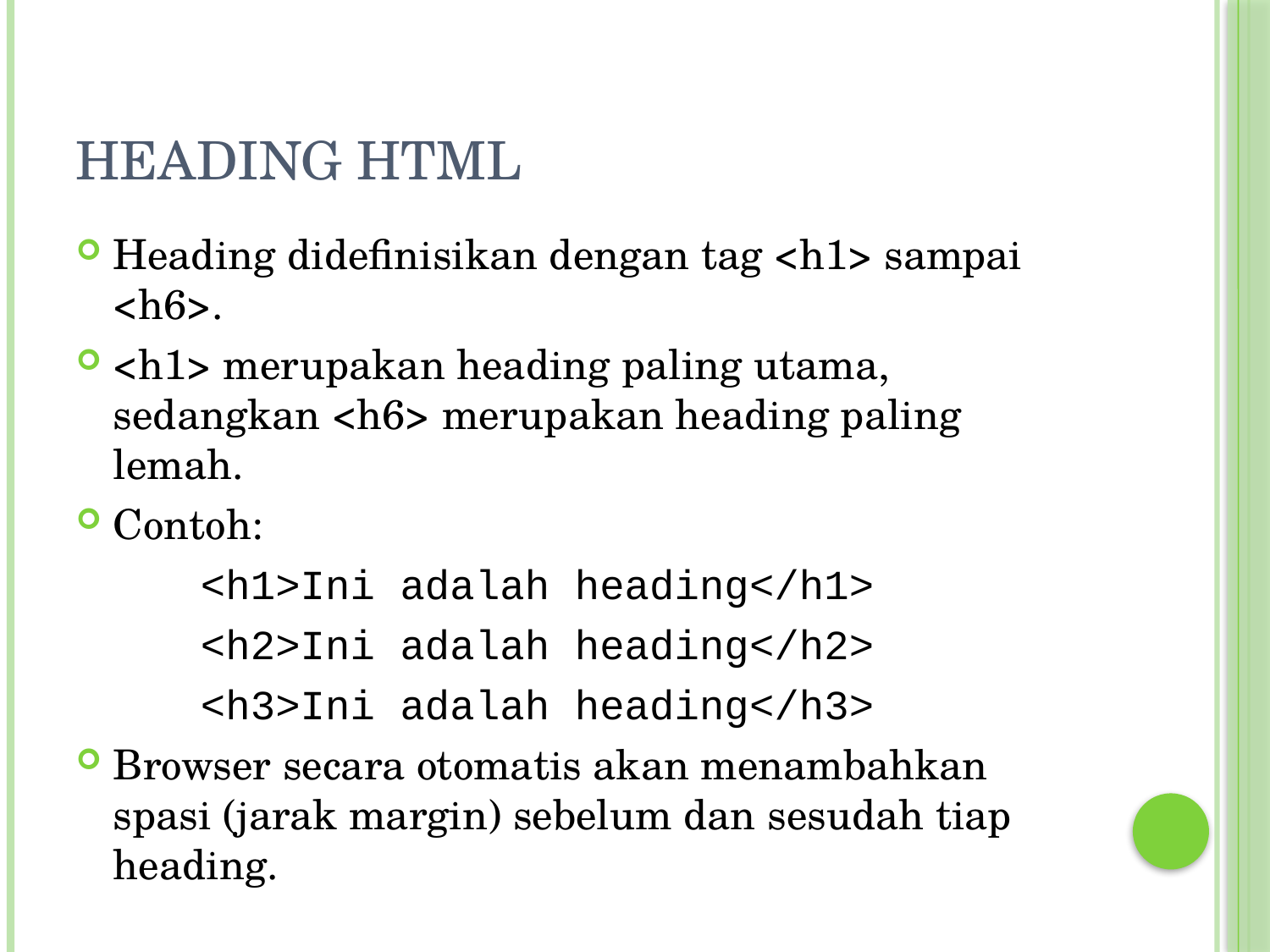

# Heading HTML
Heading didefinisikan dengan tag <h1> sampai <h6>.
<h1> merupakan heading paling utama, sedangkan <h6> merupakan heading paling lemah.
Contoh:
<h1>Ini adalah heading</h1>
<h2>Ini adalah heading</h2>
<h3>Ini adalah heading</h3>
Browser secara otomatis akan menambahkan spasi (jarak margin) sebelum dan sesudah tiap heading.